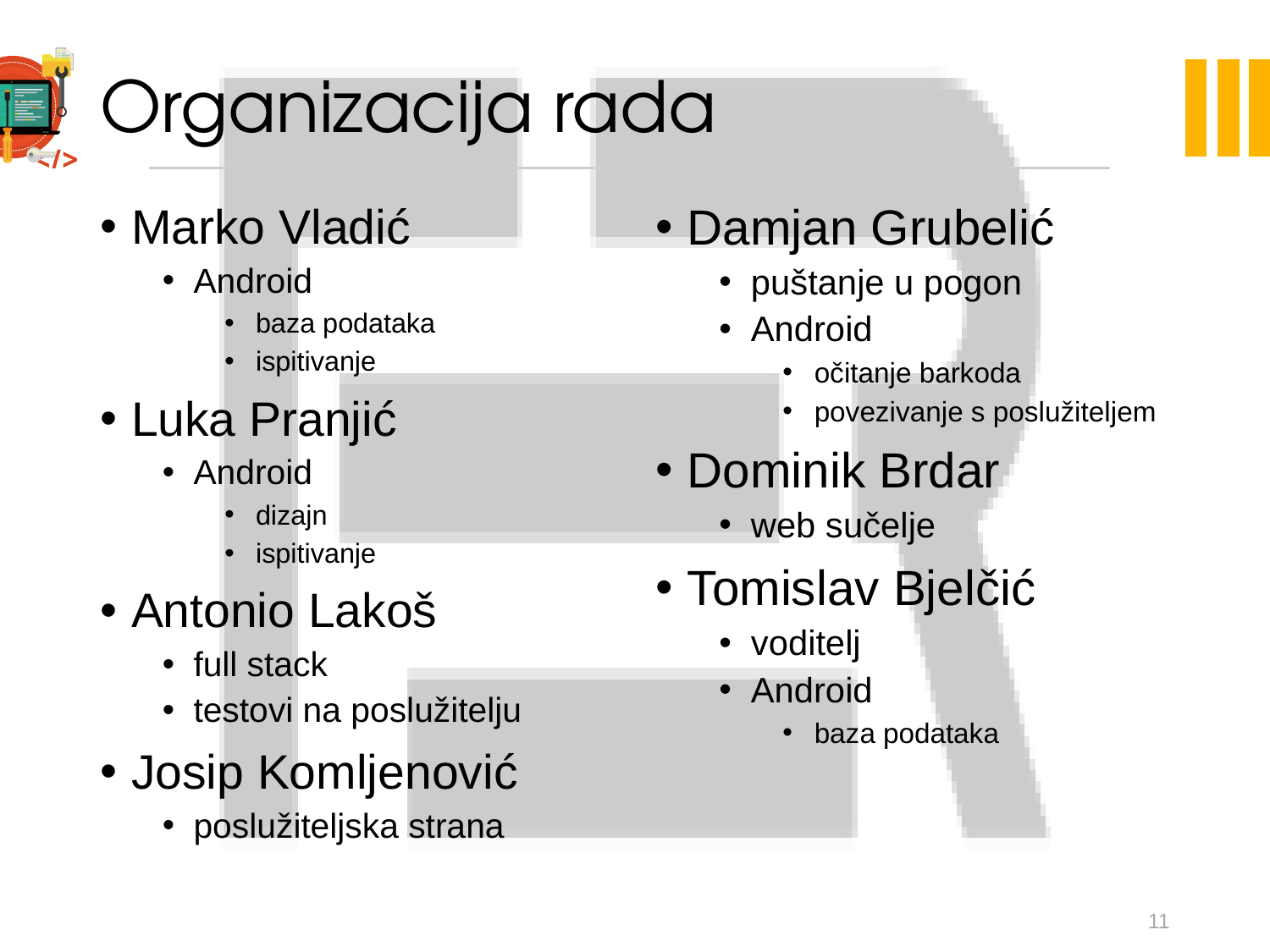

# Organizacija rada
Marko Vladić
Android
baza podataka
ispitivanje
Luka Pranjić
Android
dizajn
ispitivanje
Antonio Lakoš
full stack
testovi na poslužitelju
Josip Komljenović
poslužiteljska strana
Damjan Grubelić
puštanje u pogon
Android
očitanje barkoda
povezivanje s poslužiteljem
Dominik Brdar
web sučelje
Tomislav Bjelčić
voditelj
Android
baza podataka
11